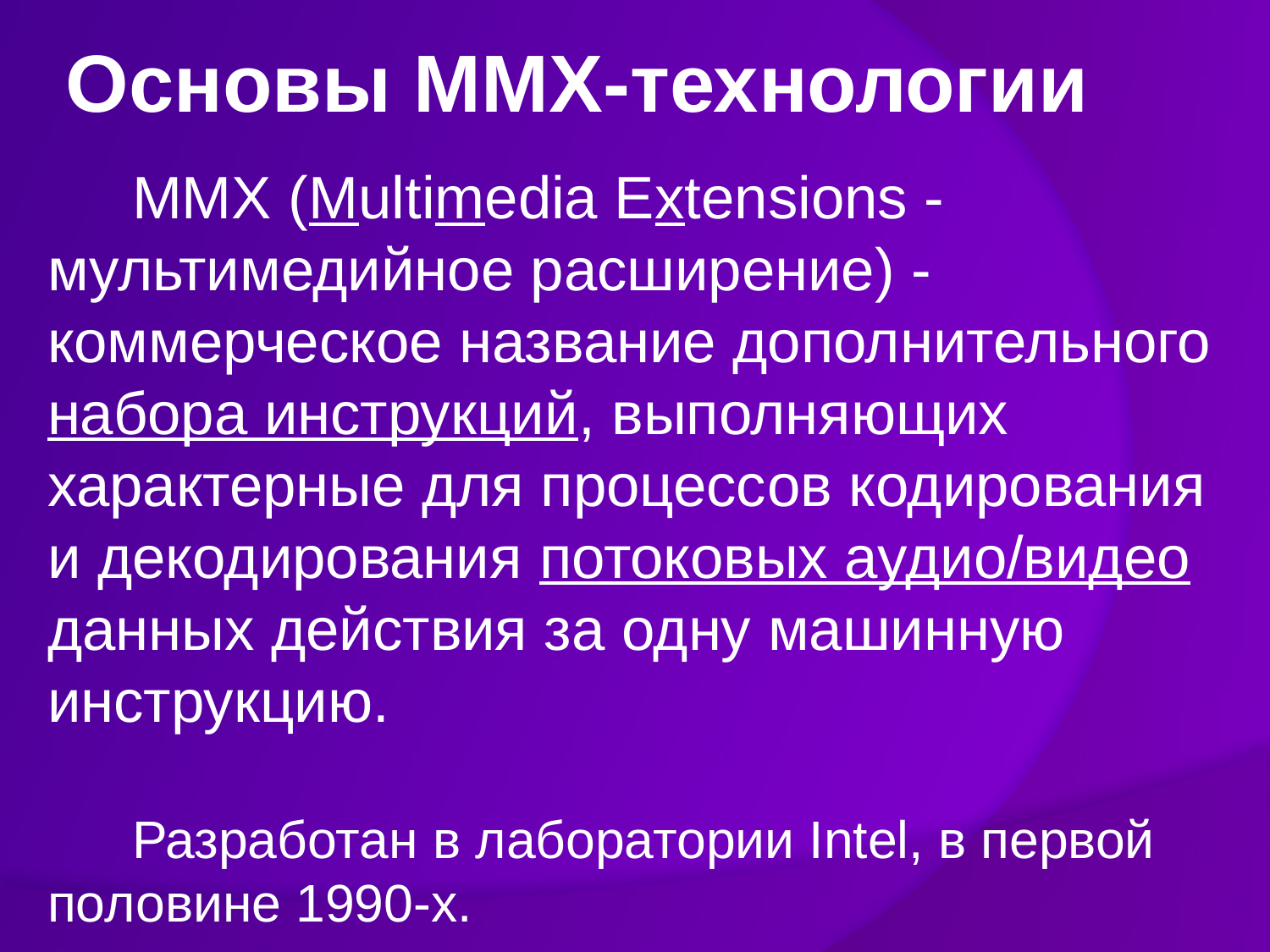

# Основы MMX-технологии
MMX (Multimedia Extensions - мультимедийное расширение) - коммерческое название дополнительного набора инструкций, выполняющих характерные для процессов кодирования и декодирования потоковых аудио/видео данных действия за одну машинную инструкцию.

Разработан в лаборатории Intel, в первой половине 1990-х.